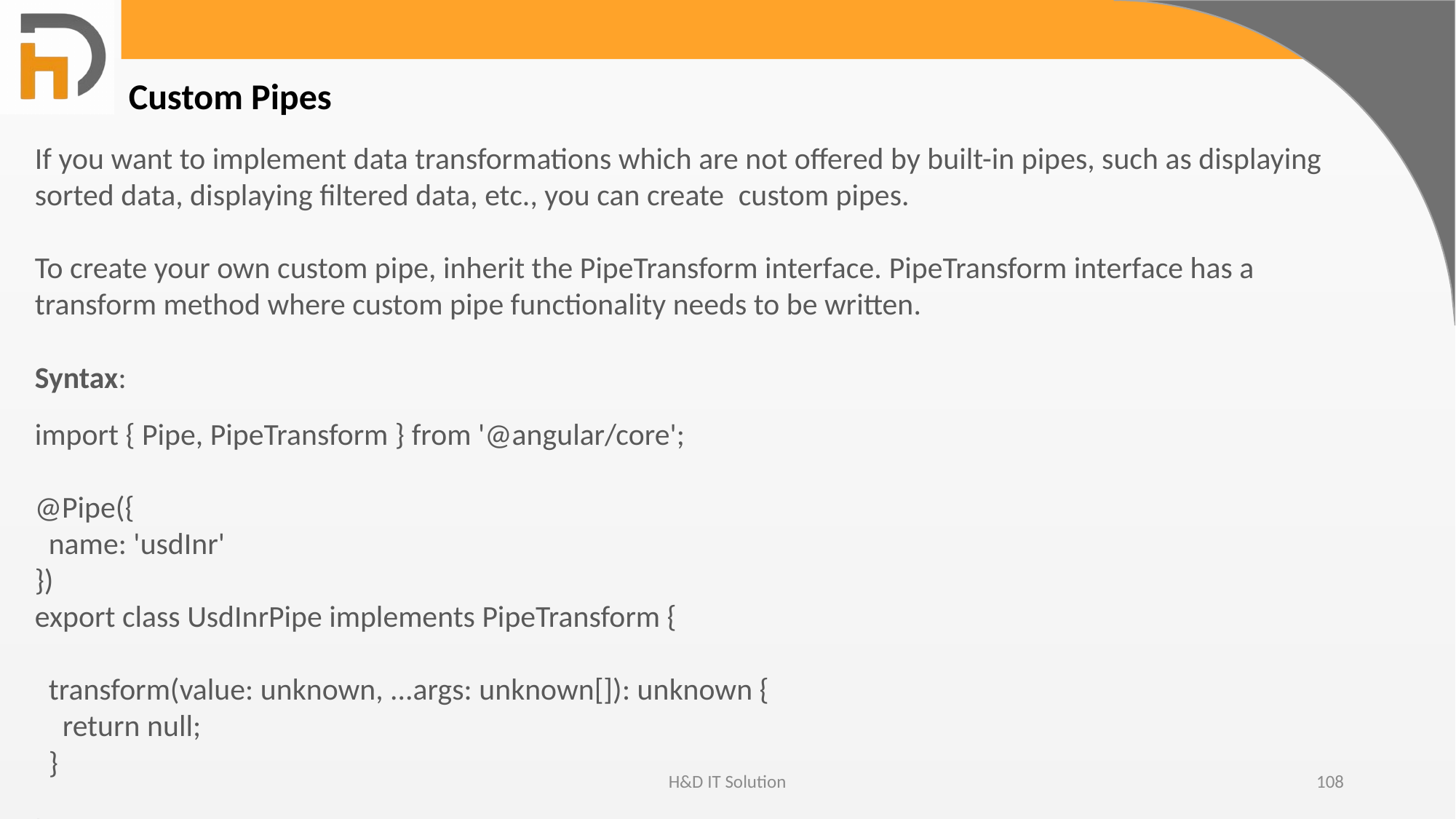

Custom Pipes
If you want to implement data transformations which are not offered by built-in pipes, such as displaying sorted data, displaying filtered data, etc., you can create  custom pipes.

To create your own custom pipe, inherit the PipeTransform interface. PipeTransform interface has a transform method where custom pipe functionality needs to be written.

Syntax:
import { Pipe, PipeTransform } from '@angular/core';
@Pipe({
  name: 'usdInr'
})
export class UsdInrPipe implements PipeTransform {
  transform(value: unknown, ...args: unknown[]): unknown {
    return null;
  }
}

H&D IT Solution
108